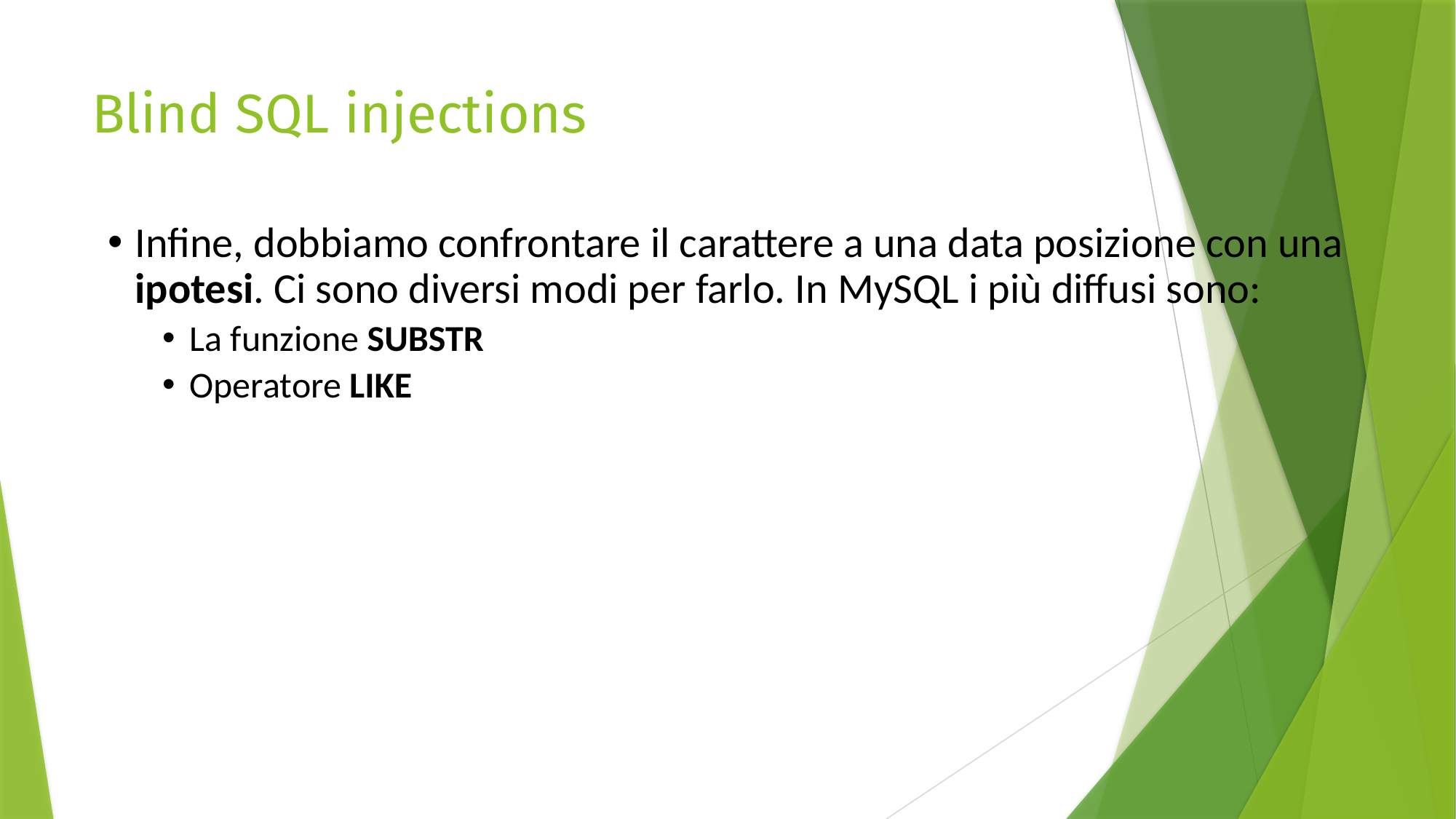

# Blind SQL injections
Infine, dobbiamo confrontare il carattere a una data posizione con una ipotesi. Ci sono diversi modi per farlo. In MySQL i più diffusi sono:
La funzione SUBSTR
Operatore LIKE